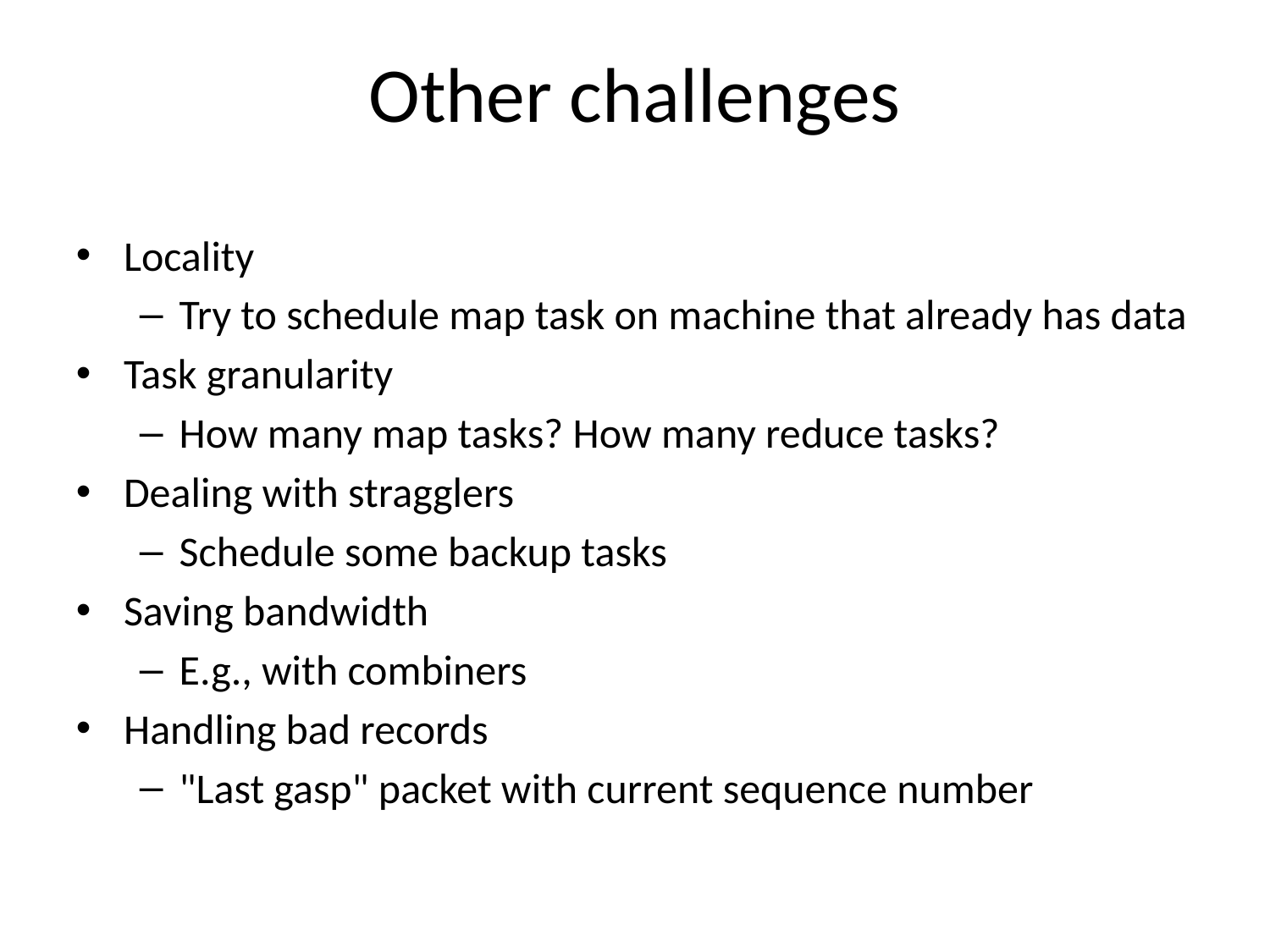

# Other challenges
Locality
Try to schedule map task on machine that already has data
Task granularity
How many map tasks? How many reduce tasks?
Dealing with stragglers
Schedule some backup tasks
Saving bandwidth
E.g., with combiners
Handling bad records
"Last gasp" packet with current sequence number